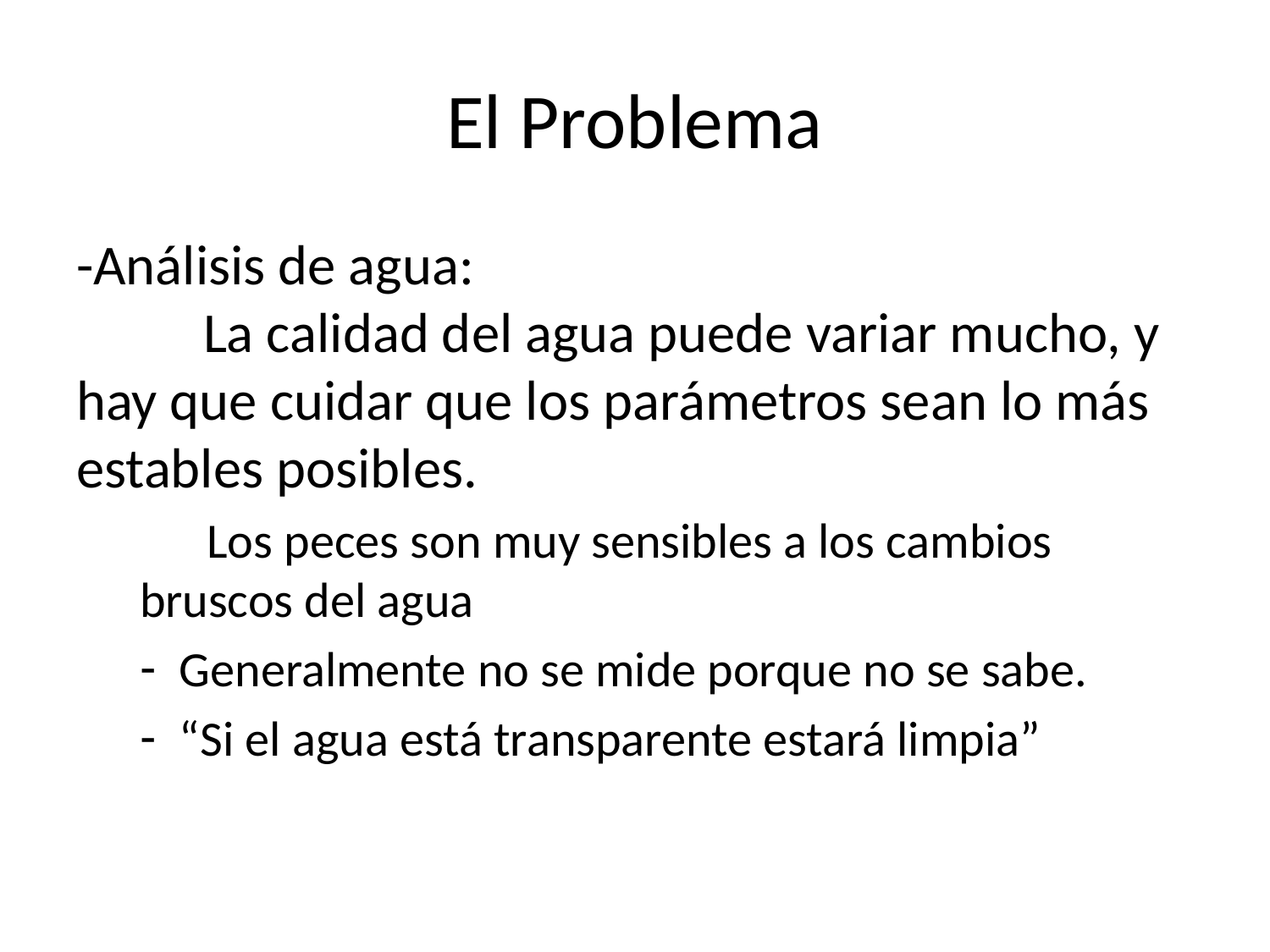

# El Problema
-Análisis de agua:
	La calidad del agua puede variar mucho, y hay que cuidar que los parámetros sean lo más estables posibles.
      Los peces son muy sensibles a los cambios bruscos del agua
Generalmente no se mide porque no se sabe.
“Si el agua está transparente estará limpia”